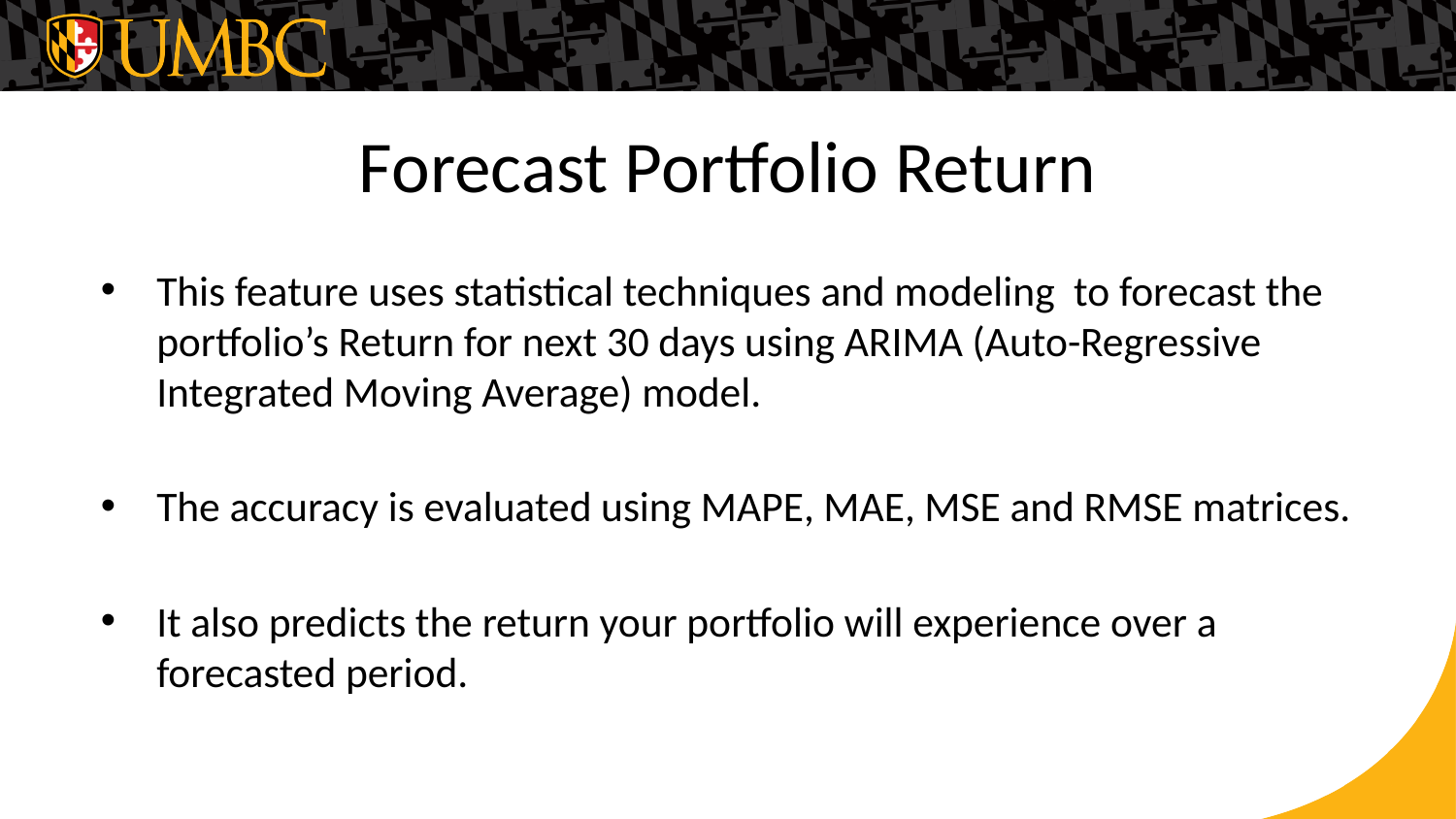

# Forecast Portfolio Return
This feature uses statistical techniques and modeling  to forecast the portfolio’s Return for next 30 days using ARIMA (Auto-Regressive Integrated Moving Average) model.

The accuracy is evaluated using MAPE, MAE, MSE and RMSE matrices.

It also predicts the return your portfolio will experience over a forecasted period.